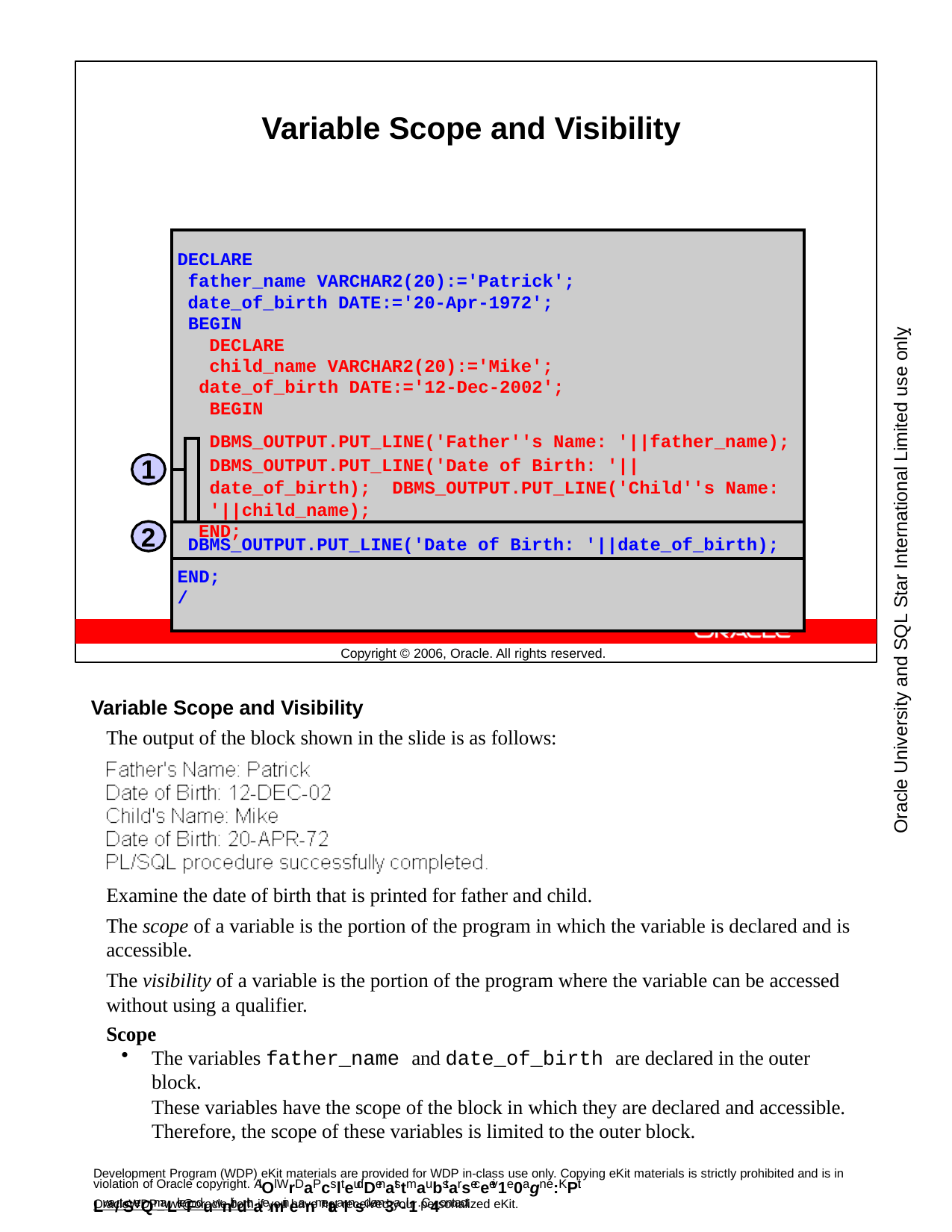

Variable Scope and Visibility
| DECLARE father\_name VARCHAR2(20):='Patrick'; date\_of\_birth DATE:='20-Apr-1972'; BEGIN DECLARE child\_name VARCHAR2(20):='Mike'; date\_of\_birth DATE:='12-Dec-2002'; BEGIN |  |  |
| --- | --- | --- |
|  |  | DBMS\_OUTPUT.PUT\_LINE('Father''s Name: '||father\_name); DBMS\_OUTPUT.PUT\_LINE('Date of Birth: '||date\_of\_birth); DBMS\_OUTPUT.PUT\_LINE('Child''s Name: '||child\_name); |
|  |  |  |
|  | END; DBMS\_OUTPUT.PUT\_LINE('Date of Birth: '||date\_of\_birth); |  |
| END; / |  |  |
Oracle University and SQL Star International Limited use onlyฺ
1

2

Copyright © 2006, Oracle. All rights reserved.
Variable Scope and Visibility
The output of the block shown in the slide is as follows:

Examine the date of birth that is printed for father and child.
The scope of a variable is the portion of the program in which the variable is declared and is  accessible.
The visibility of a variable is the portion of the program where the variable can be accessed  without using a qualifier.
Scope
The variables father_name and date_of_birth are declared in the outer block.
These variables have the scope of the block in which they are declared and accessible.  Therefore, the scope of these variables is limited to the outer block.
Development Program (WDP) eKit materials are provided for WDP in-class use only. Copying eKit materials is strictly prohibited and is in
violation of Oracle copyright. AlOl WrDaPcslteudDenatstmaubstarseceeiv1e0agn e:KPit Lwa/tSerQmaLrkeFduwnithdthaemir neanmetaalnsd em3a-il1. C4ontact
OracleWDP_ww@oracle.com if you have not received your personalized eKit.